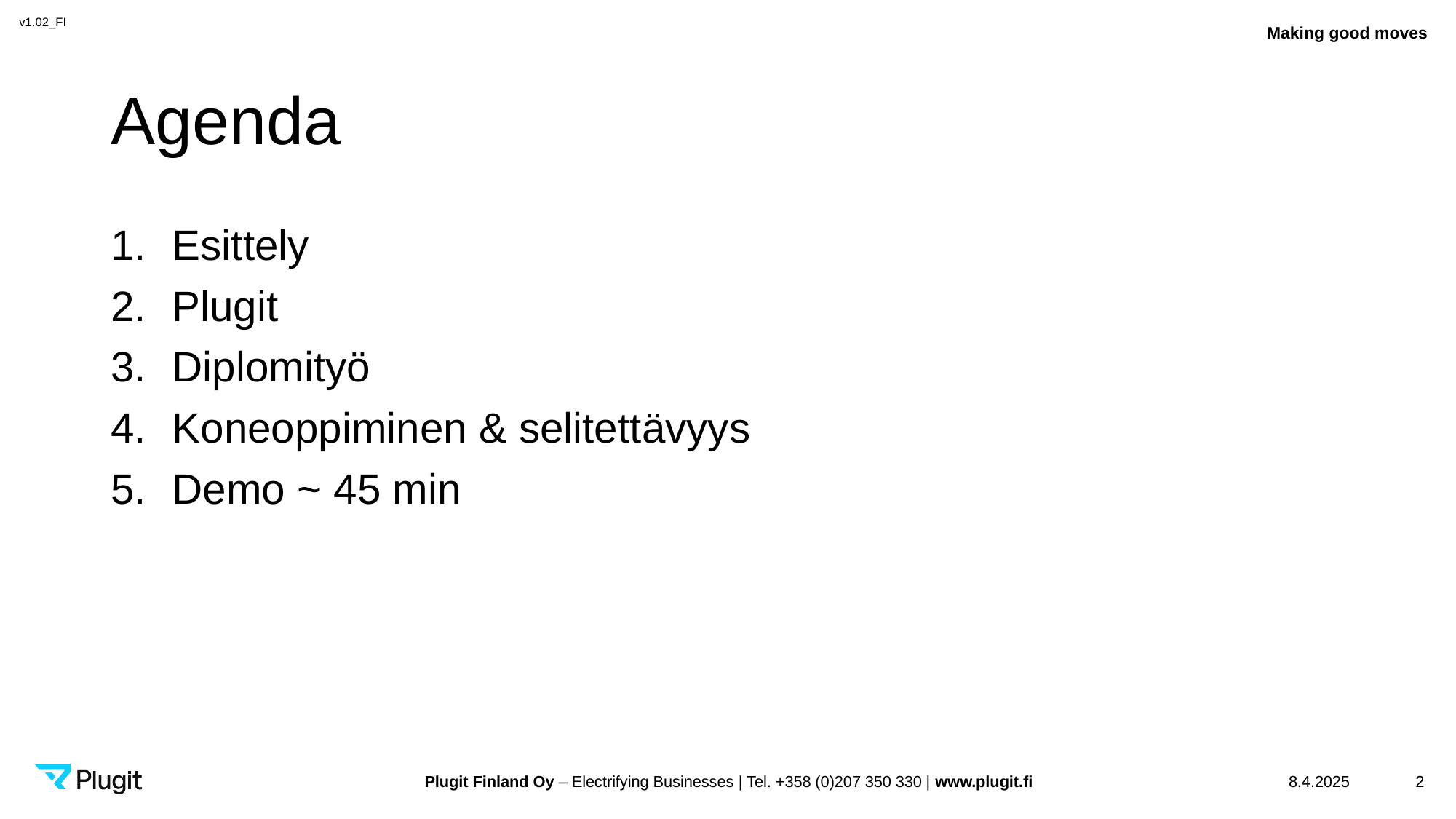

# Agenda
Esittely
Plugit
Diplomityö
Koneoppiminen & selitettävyys
Demo ~ 45 min
Plugit Finland Oy – Electrifying Businesses | Tel. +358 (0)207 350 330 | www.plugit.fi
8.4.2025
2